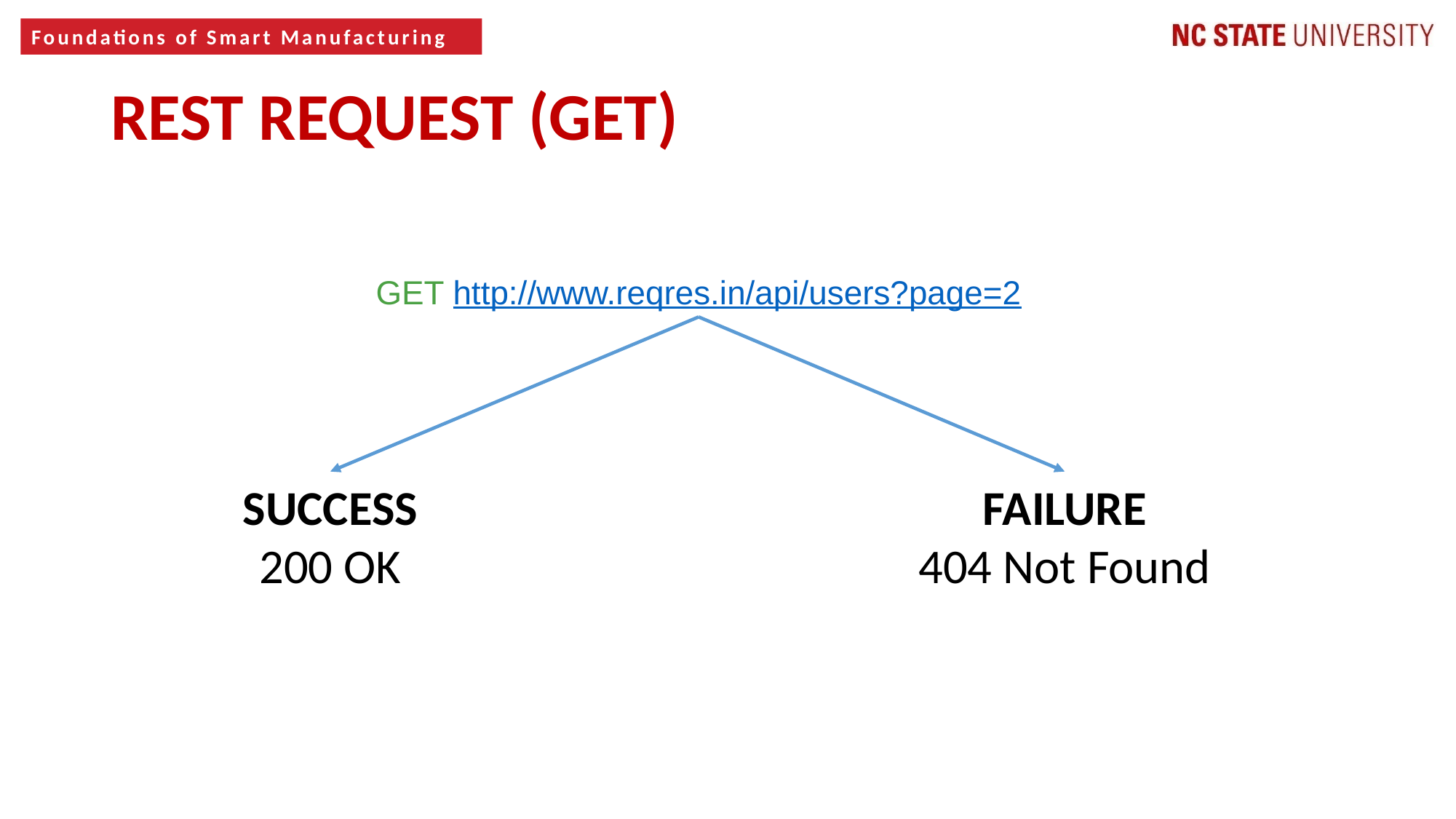

7
REST REQUEST (GET)
GET http://www.reqres.in/api/users?page=2
SUCCESS
200 OK
FAILURE
404 Not Found